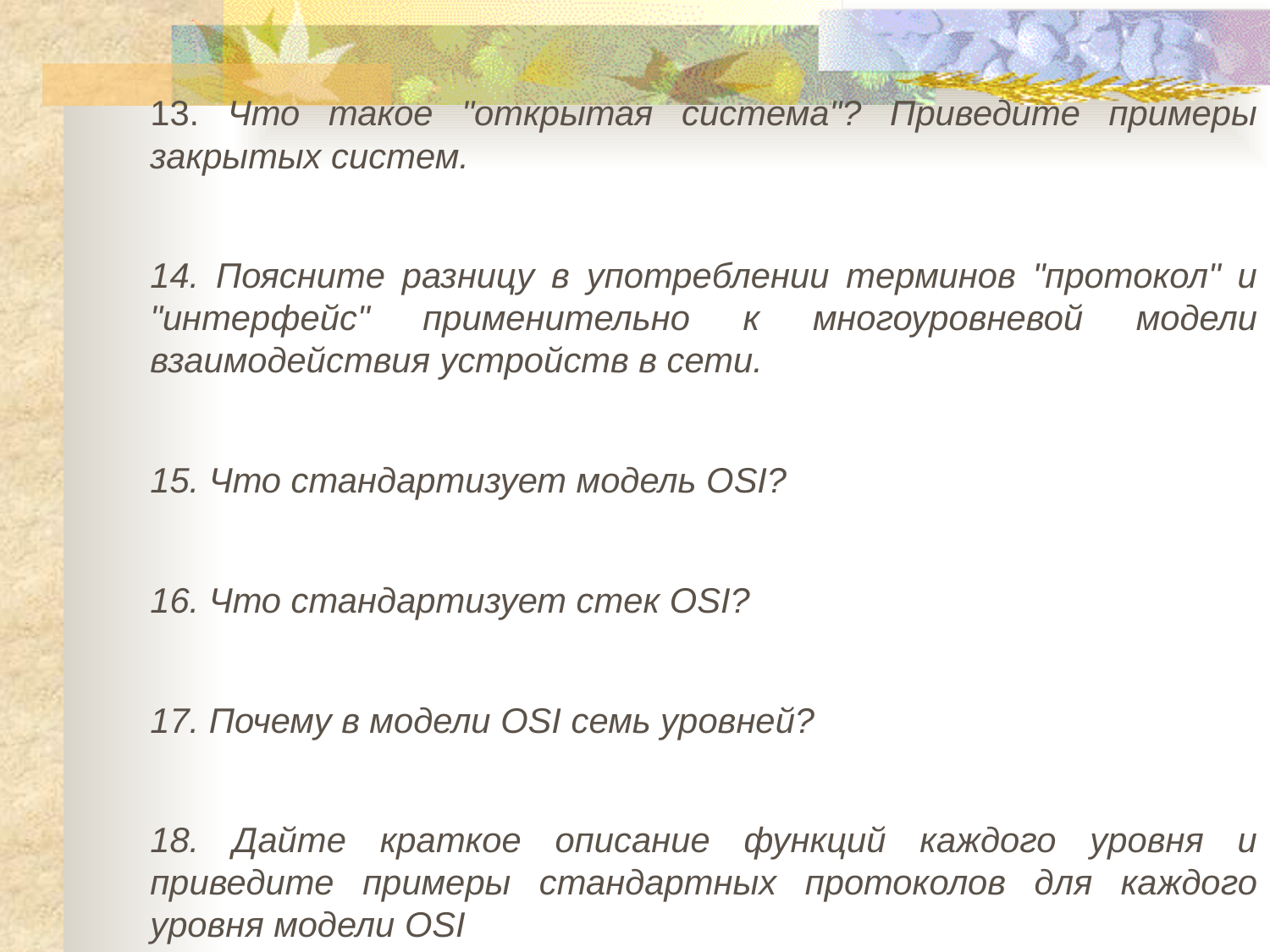

13. Что такое "открытая система"? Приведите примеры закрытых систем.

14. Поясните разницу в употреблении терминов "протокол" и "интерфейс" применительно к многоуровневой модели взаимодействия устройств в сети.

15. Что стандартизует модель OSI?

16. Что стандартизует стек OSI?

17. Почему в модели OSI семь уровней?

18. Дайте краткое описание функций каждого уровня и приведите примеры стандартных протоколов для каждого уровня модели OSI